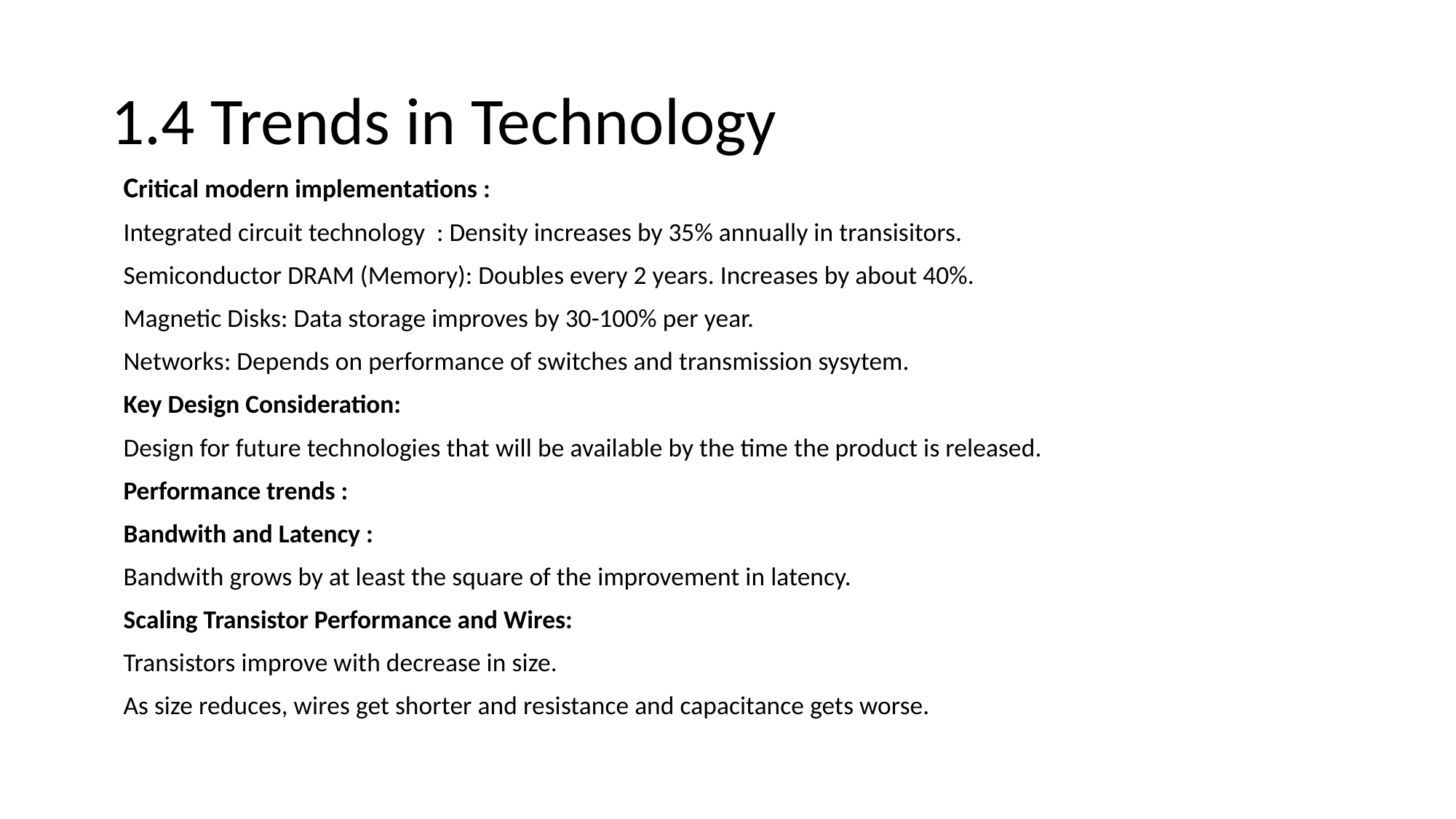

# 1.4 Trends in Technology
Critical modern implementations :
Integrated circuit technology  : Density increases by 35% annually in transisitors.
Semiconductor DRAM (Memory): Doubles every 2 years. Increases by about 40%.
Magnetic Disks: Data storage improves by 30-100% per year.
Networks: Depends on performance of switches and transmission sysytem.
Key Design Consideration:
Design for future technologies that will be available by the time the product is released.
Performance trends :
Bandwith and Latency :
Bandwith grows by at least the square of the improvement in latency.
Scaling Transistor Performance and Wires:
Transistors improve with decrease in size.
As size reduces, wires get shorter and resistance and capacitance gets worse.